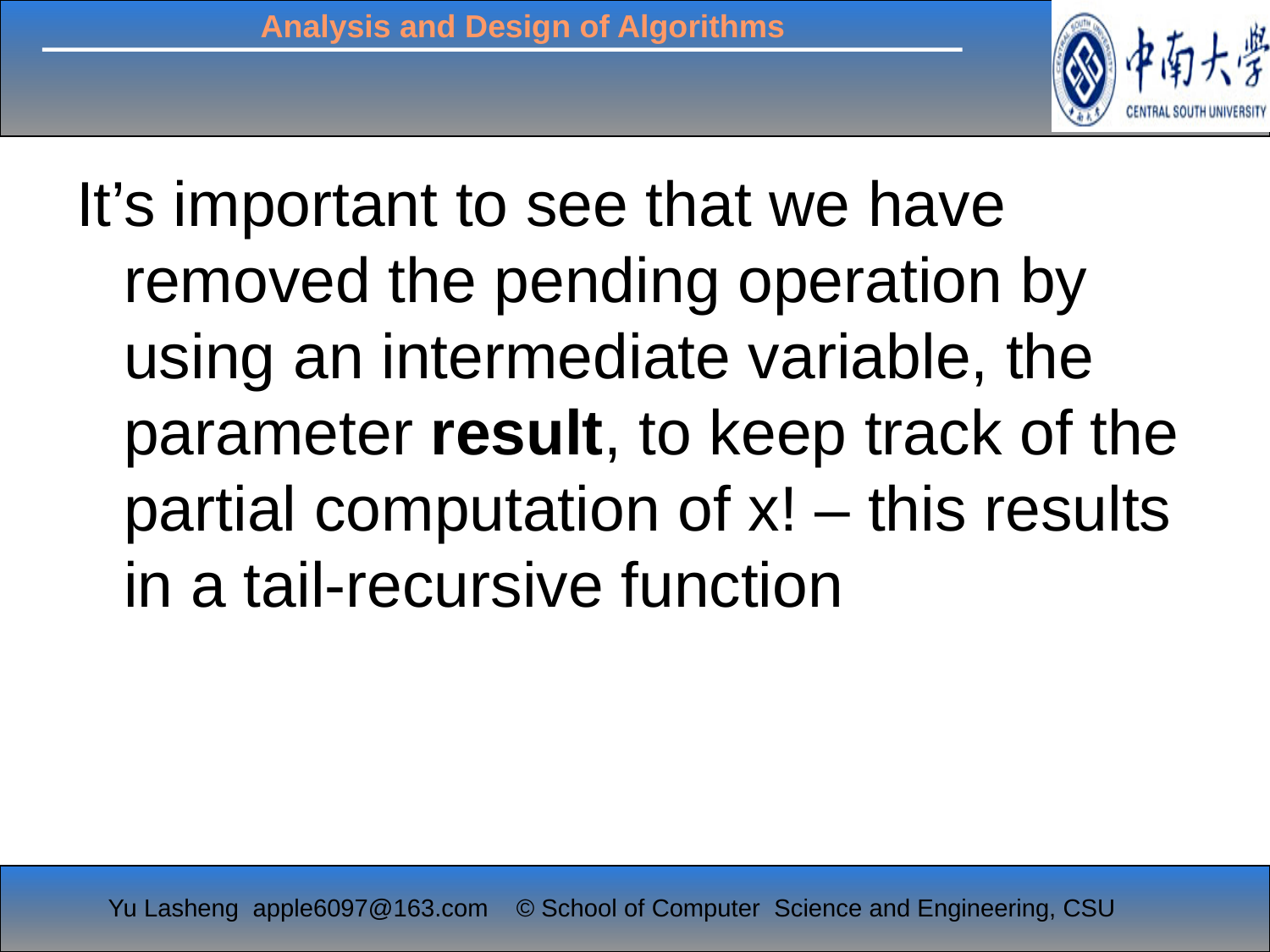

It’s important to see that we have removed the pending operation by using an intermediate variable, the parameter result, to keep track of the partial computation of x! – this results in a tail-recursive function